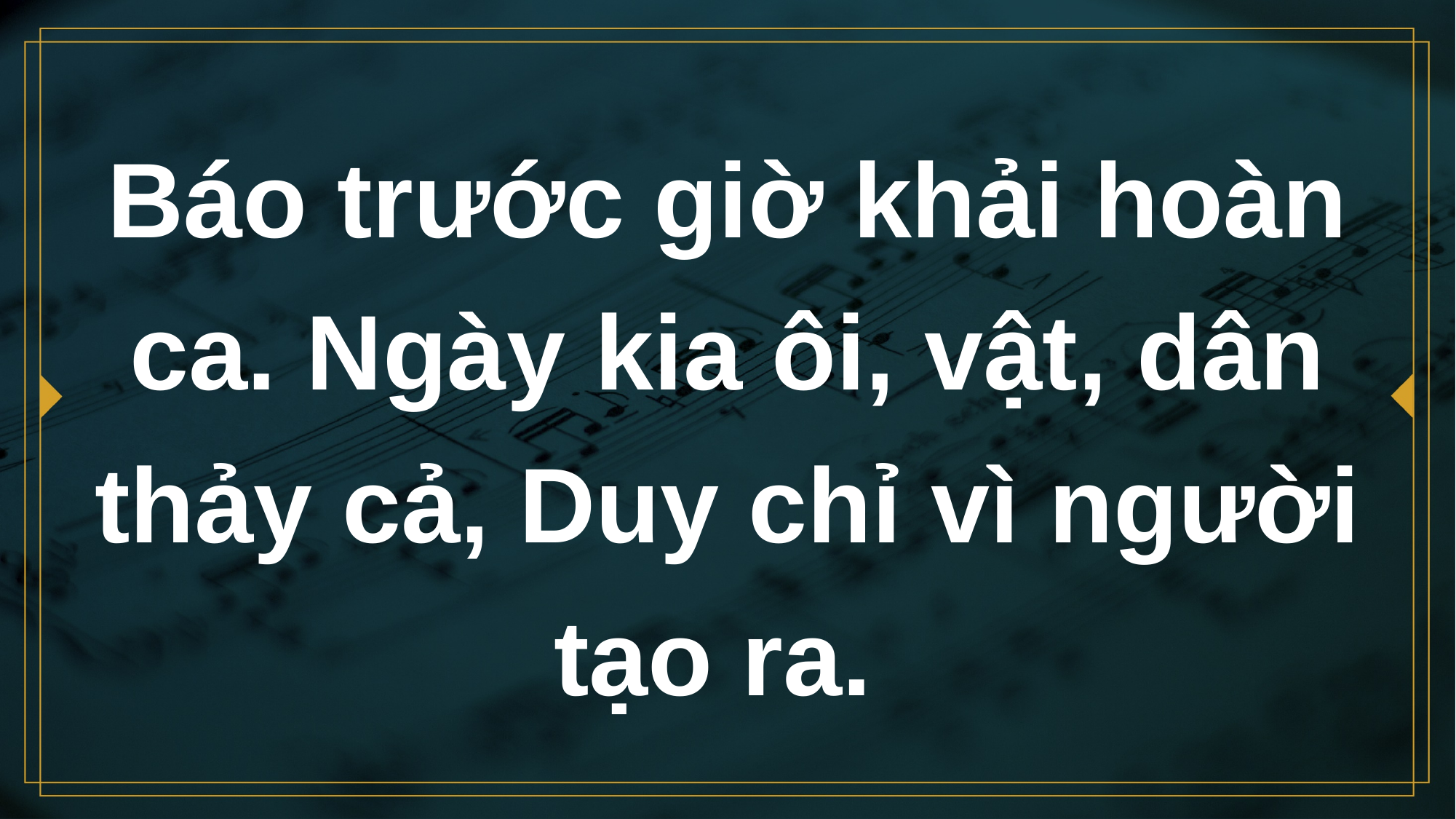

# Báo trước giờ khải hoàn ca. Ngày kia ôi, vật, dân thảy cả, Duy chỉ vì người tạo ra.